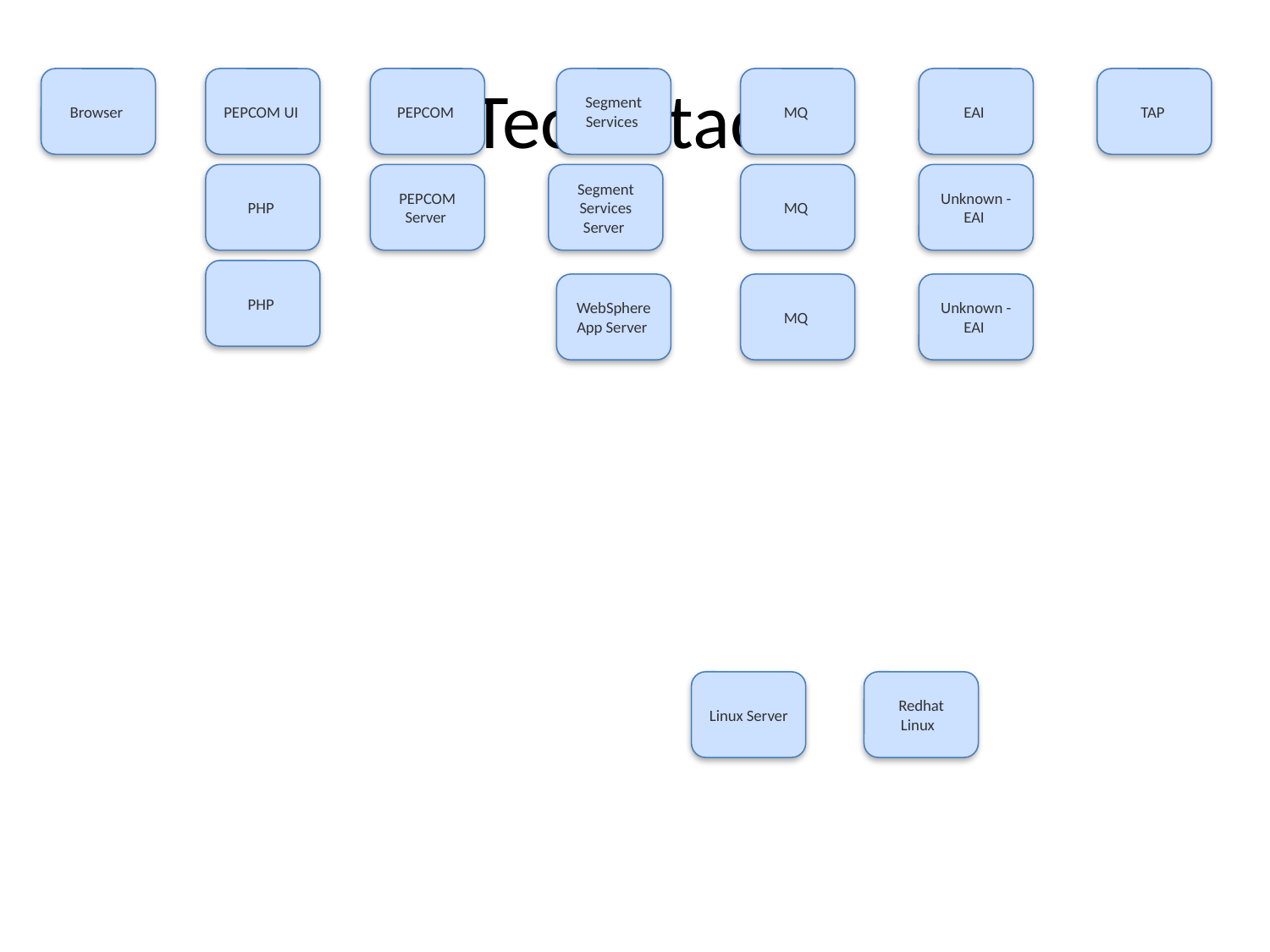

# Tech Stack
Browser
PEPCOM UI
PEPCOM
Segment Services
MQ
EAI
TAP
Accovia
Jawa Services
Recommender
PHP
PEPCOM Server
Segment Services Server
MQ
Unknown - EAI
Unknown - Accovia
JBoss
Java Application Server
PHP
WebSphere App Server
MQ
Unknown - EAI
Unknown Accovia
Linux Server
Redhat Linux